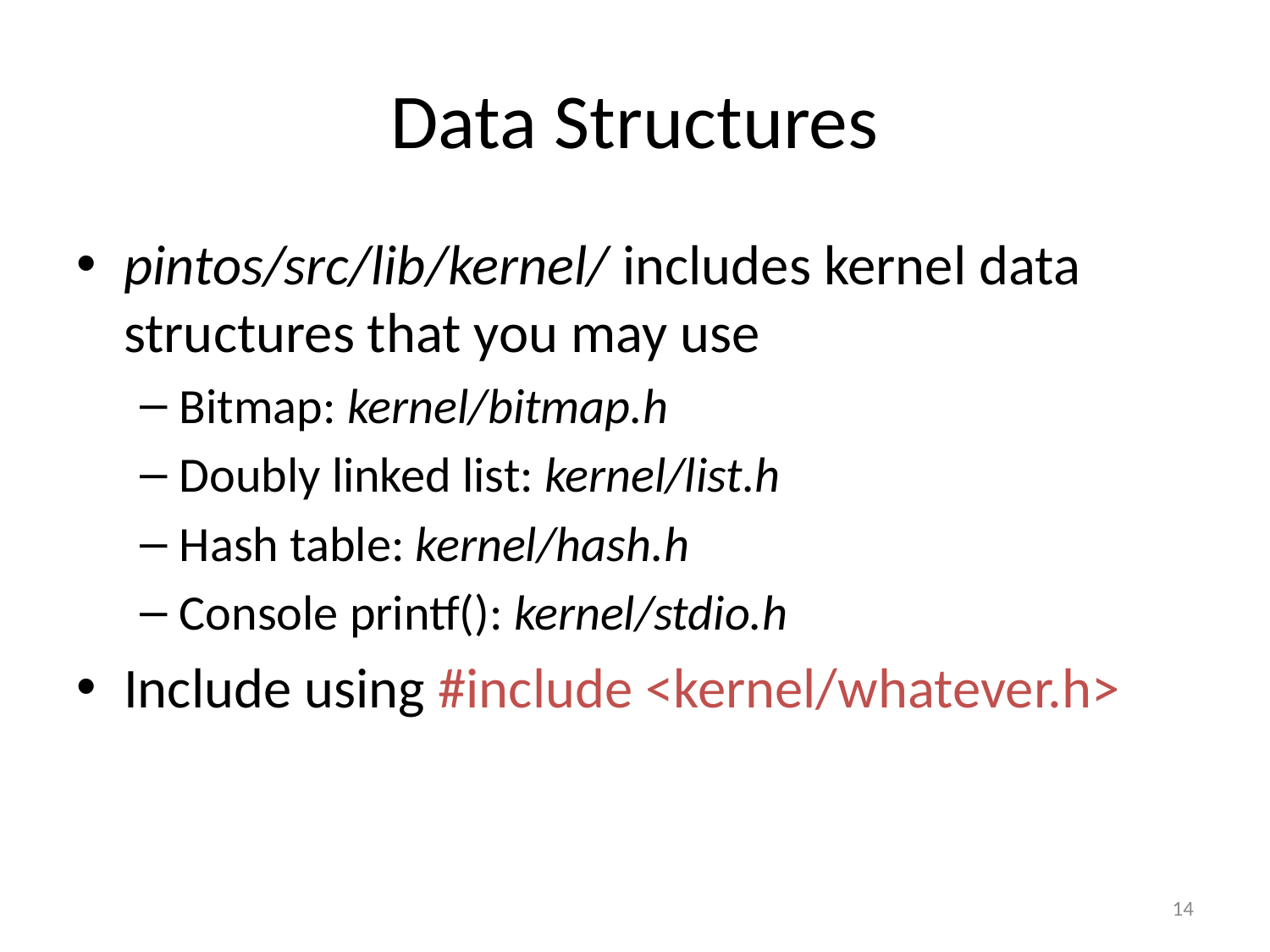

# Data Structures
pintos/src/lib/kernel/ includes kernel data structures that you may use
Bitmap: kernel/bitmap.h
Doubly linked list: kernel/list.h
Hash table: kernel/hash.h
Console printf(): kernel/stdio.h
Include using #include <kernel/whatever.h>
14